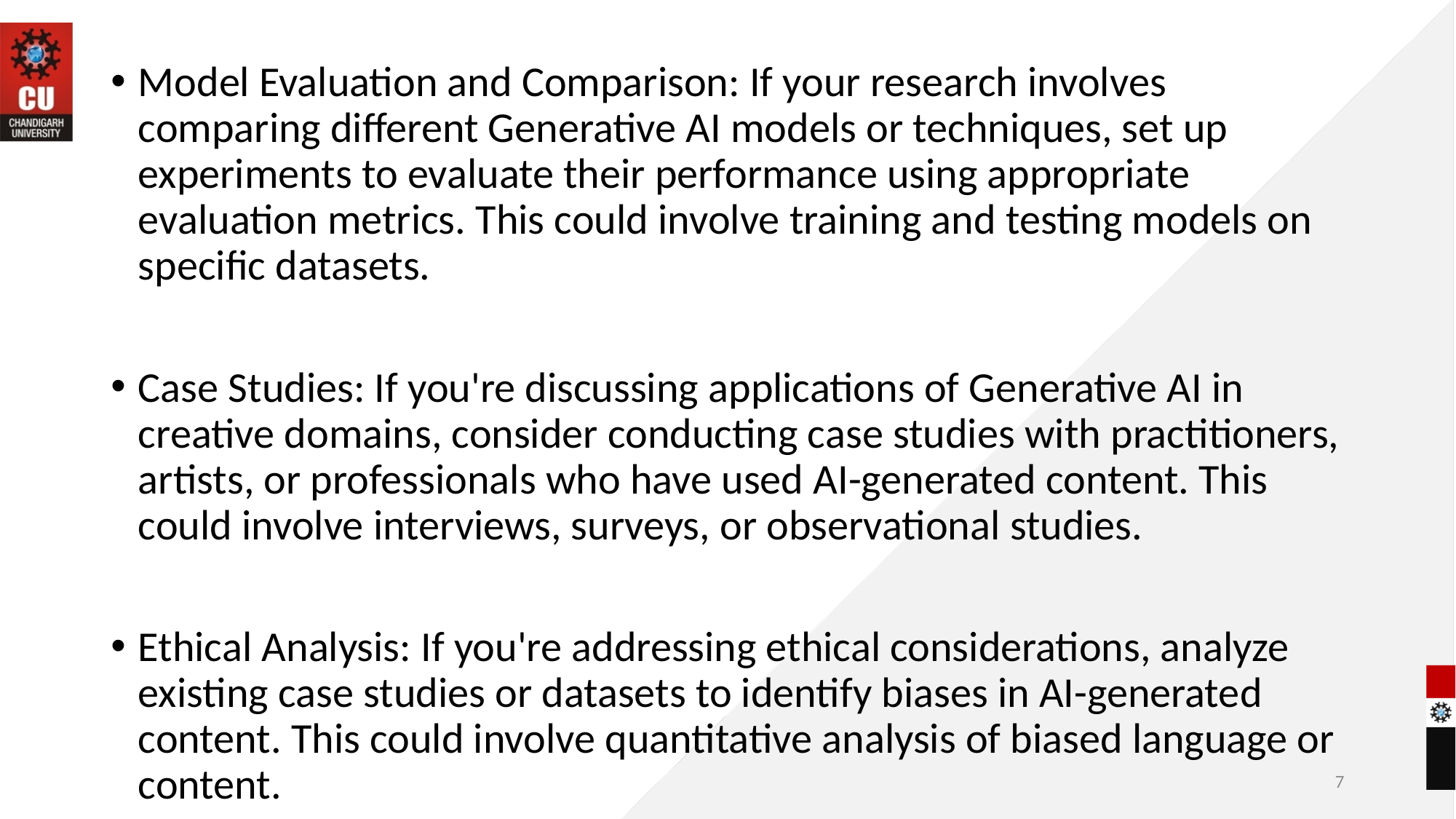

Model Evaluation and Comparison: If your research involves comparing different Generative AI models or techniques, set up experiments to evaluate their performance using appropriate evaluation metrics. This could involve training and testing models on specific datasets.

Case Studies: If you're discussing applications of Generative AI in creative domains, consider conducting case studies with practitioners, artists, or professionals who have used AI-generated content. This could involve interviews, surveys, or observational studies.

Ethical Analysis: If you're addressing ethical considerations, analyze existing case studies or datasets to identify biases in AI-generated content. This could involve quantitative analysis of biased language or content.

Computational Assessment: If you're discussing computational challenges, perform experiments to measure the resource requirements of training different models. Compare training times, memory usage, and energy consumption.
7